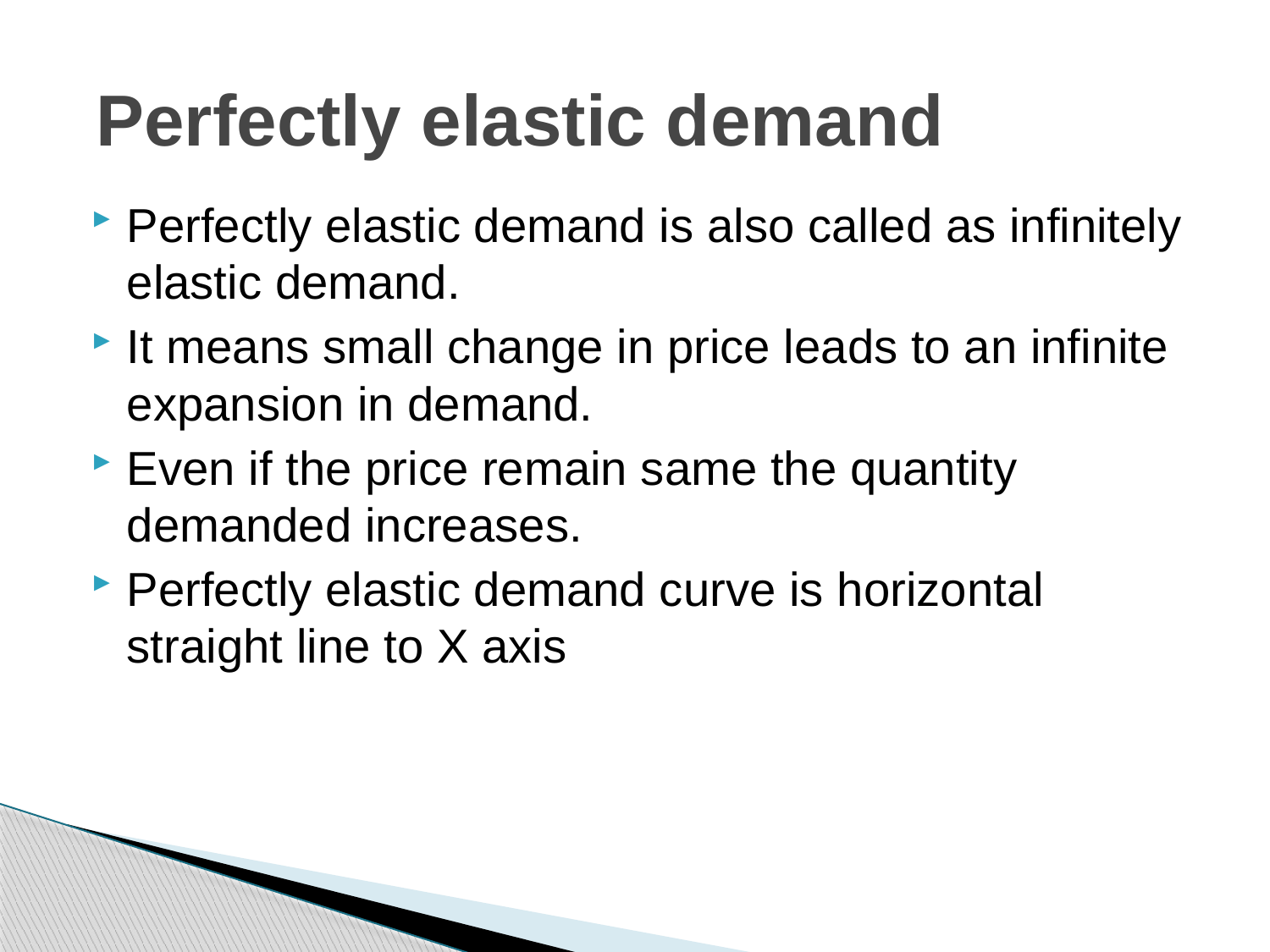

Perfectly elastic demand
Perfectly elastic demand is also called as infinitely elastic demand.
It means small change in price leads to an infinite expansion in demand.
Even if the price remain same the quantity demanded increases.
Perfectly elastic demand curve is horizontal straight line to X axis